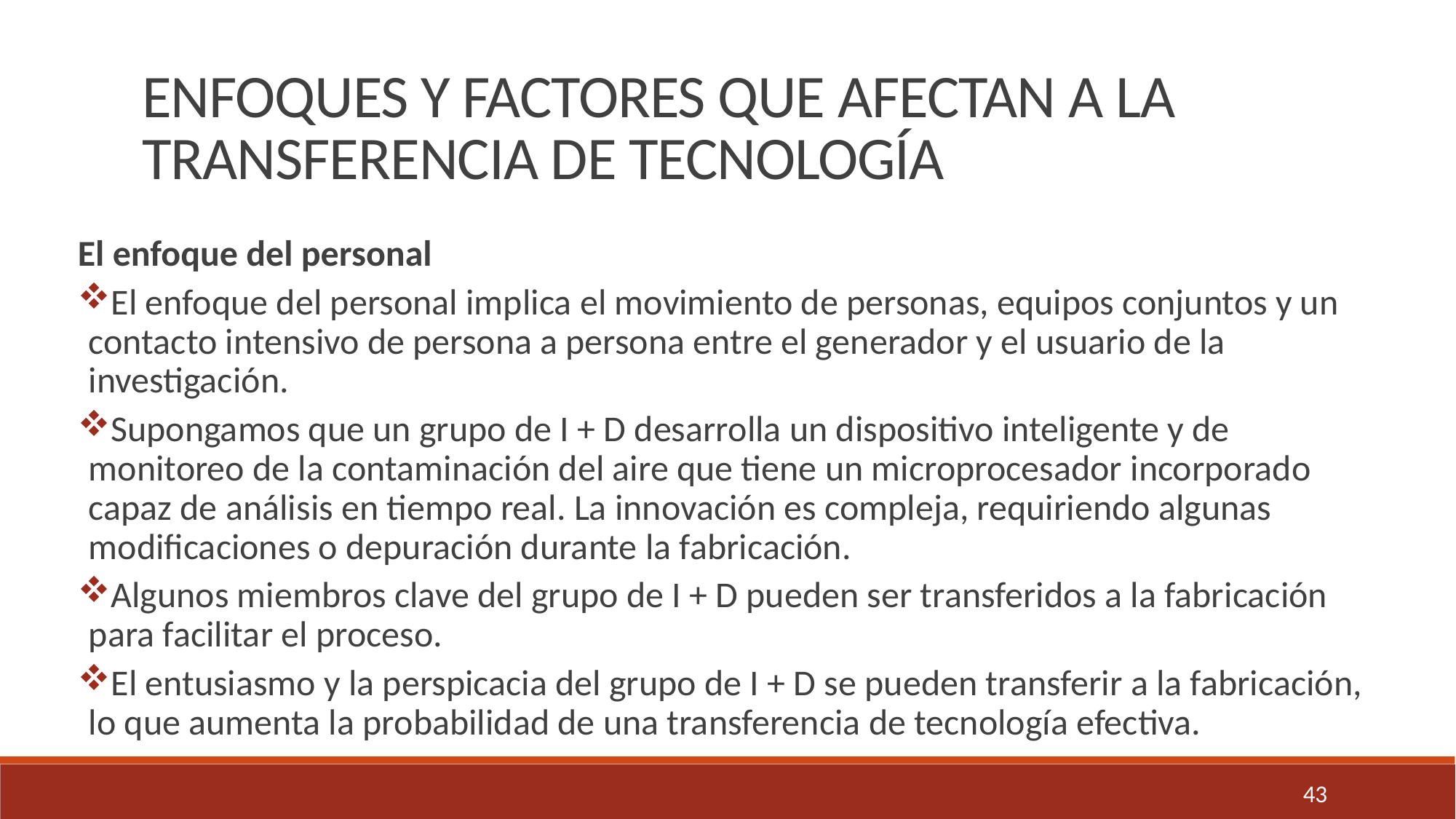

ENFOQUES Y FACTORES QUE AFECTAN A LA TRANSFERENCIA DE TECNOLOGÍA
El enfoque del personal
El enfoque del personal implica el movimiento de personas, equipos conjuntos y un contacto intensivo de persona a persona entre el generador y el usuario de la investigación.
Supongamos que un grupo de I + D desarrolla un dispositivo inteligente y de monitoreo de la contaminación del aire que tiene un microprocesador incorporado capaz de análisis en tiempo real. La innovación es compleja, requiriendo algunas modificaciones o depuración durante la fabricación.
Algunos miembros clave del grupo de I + D pueden ser transferidos a la fabricación para facilitar el proceso.
El entusiasmo y la perspicacia del grupo de I + D se pueden transferir a la fabricación, lo que aumenta la probabilidad de una transferencia de tecnología efectiva.
43